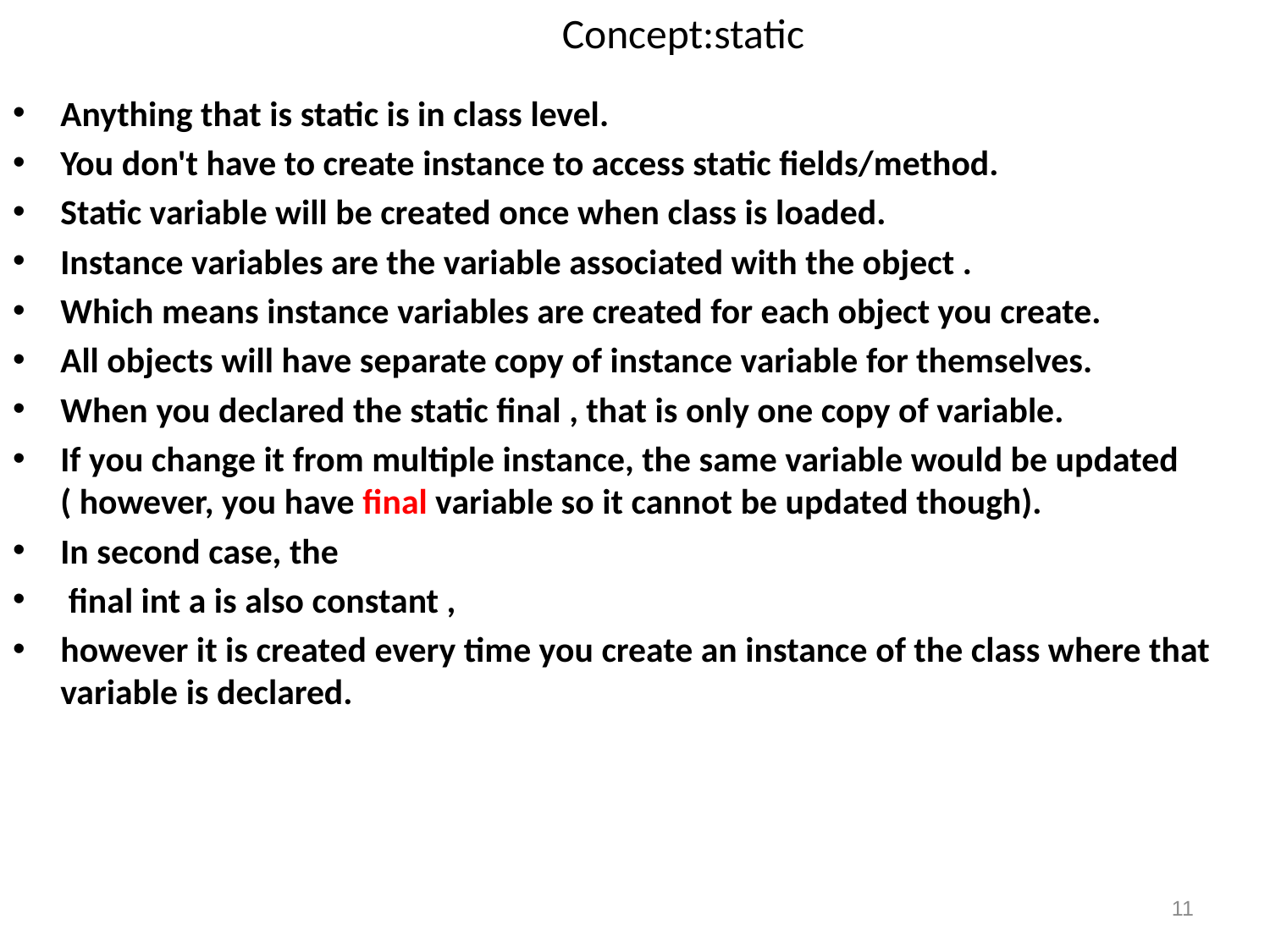

# Concept:static
Anything that is static is in class level.
You don't have to create instance to access static fields/method.
Static variable will be created once when class is loaded.
Instance variables are the variable associated with the object .
Which means instance variables are created for each object you create.
All objects will have separate copy of instance variable for themselves.
When you declared the static final , that is only one copy of variable.
If you change it from multiple instance, the same variable would be updated ( however, you have final variable so it cannot be updated though).
In second case, the
 final int a is also constant ,
however it is created every time you create an instance of the class where that variable is declared.
11